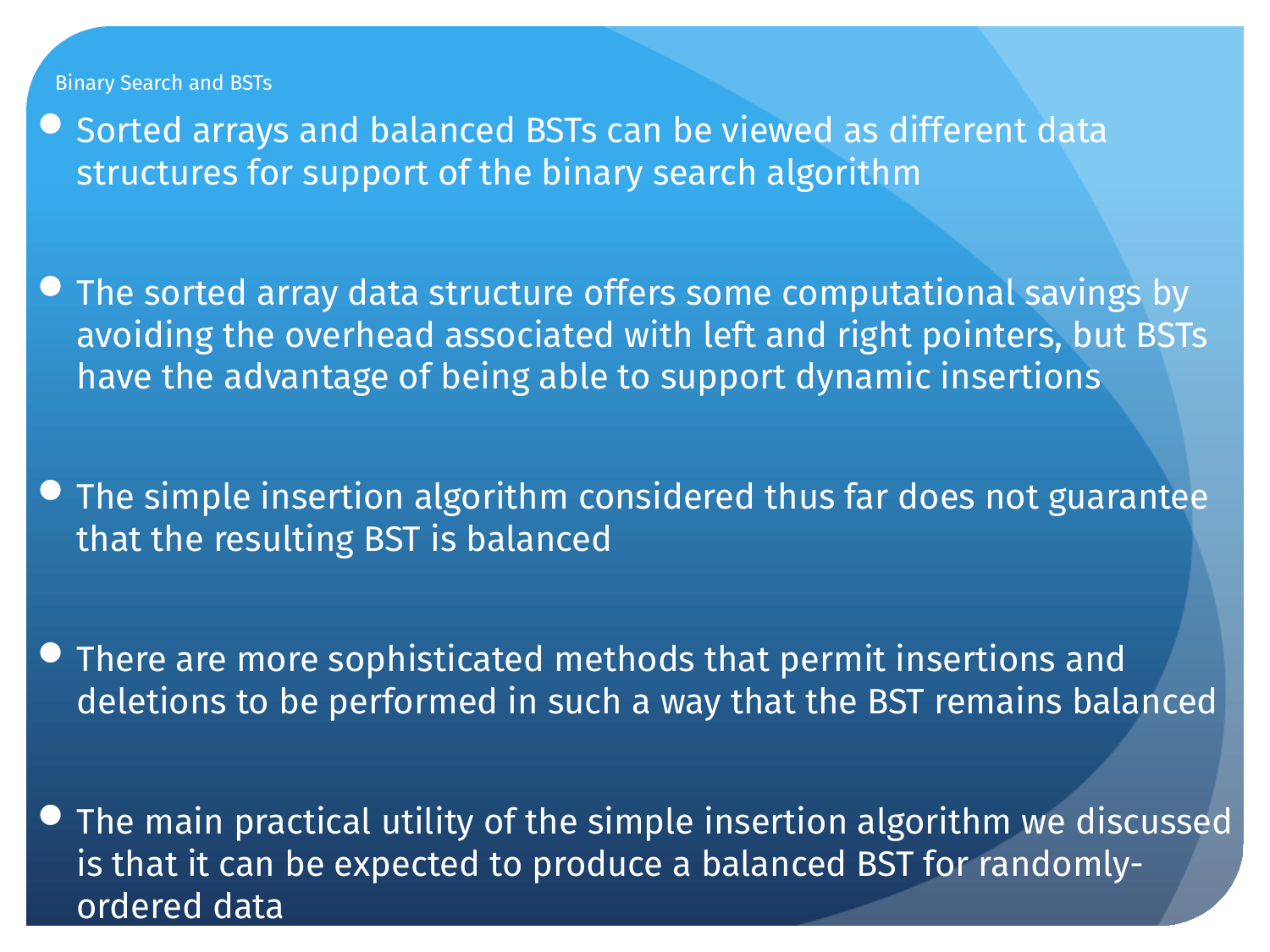

# Binary Search and BSTs
Sorted arrays and balanced BSTs can be viewed as different data structures for support of the binary search algorithm
The sorted array data structure offers some computational savings by avoiding the overhead associated with left and right pointers, but BSTs have the advantage of being able to support dynamic insertions
The simple insertion algorithm considered thus far does not guarantee that the resulting BST is balanced
There are more sophisticated methods that permit insertions and deletions to be performed in such a way that the BST remains balanced
The main practical utility of the simple insertion algorithm we discussed is that it can be expected to produce a balanced BST for randomly-ordered data